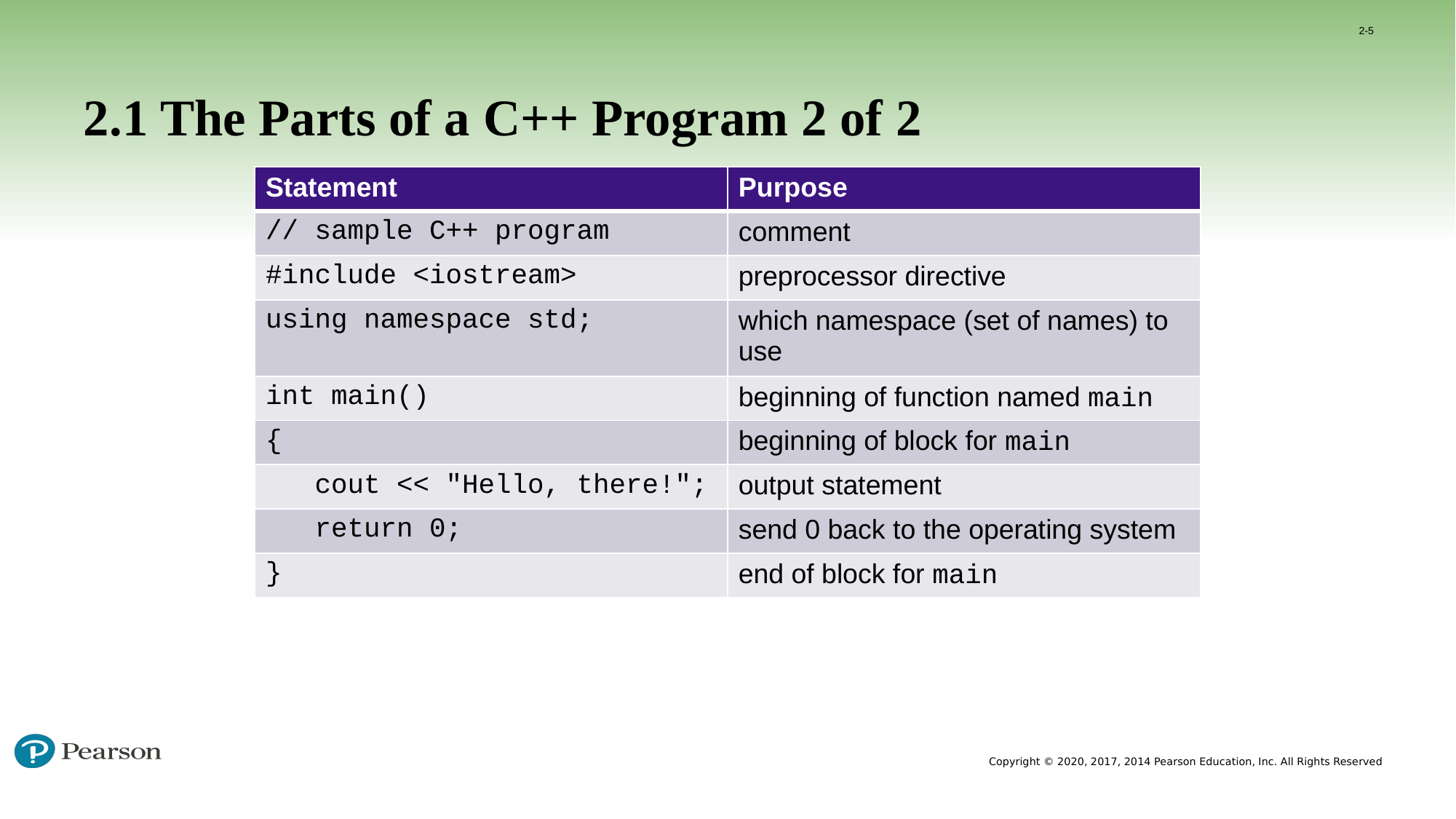

2-5
# 2.1 The Parts of a C++ Program 2 of 2
| Statement | Purpose |
| --- | --- |
| // sample C++ program | comment |
| #include <iostream> | preprocessor directive |
| using namespace std; | which namespace (set of names) to use |
| int main() | beginning of function named main |
| { | beginning of block for main |
| cout << "Hello, there!"; | output statement |
| return 0; | send 0 back to the operating system |
| } | end of block for main |